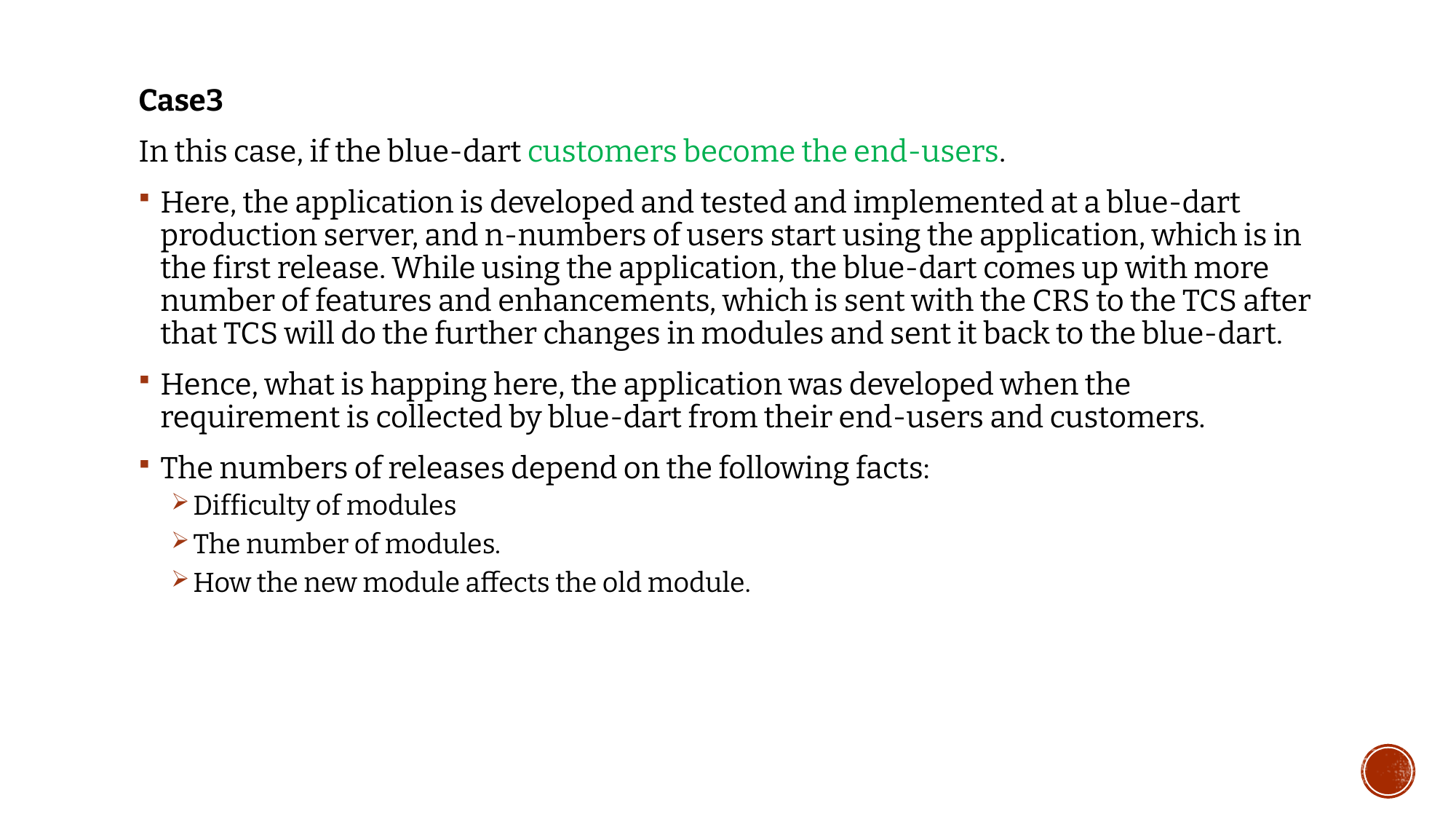

Case3
In this case, if the blue-dart customers become the end-users.
Here, the application is developed and tested and implemented at a blue-dart production server, and n-numbers of users start using the application, which is in the first release. While using the application, the blue-dart comes up with more number of features and enhancements, which is sent with the CRS to the TCS after that TCS will do the further changes in modules and sent it back to the blue-dart.
Hence, what is happing here, the application was developed when the requirement is collected by blue-dart from their end-users and customers.
The numbers of releases depend on the following facts:
Difficulty of modules
The number of modules.
How the new module affects the old module.